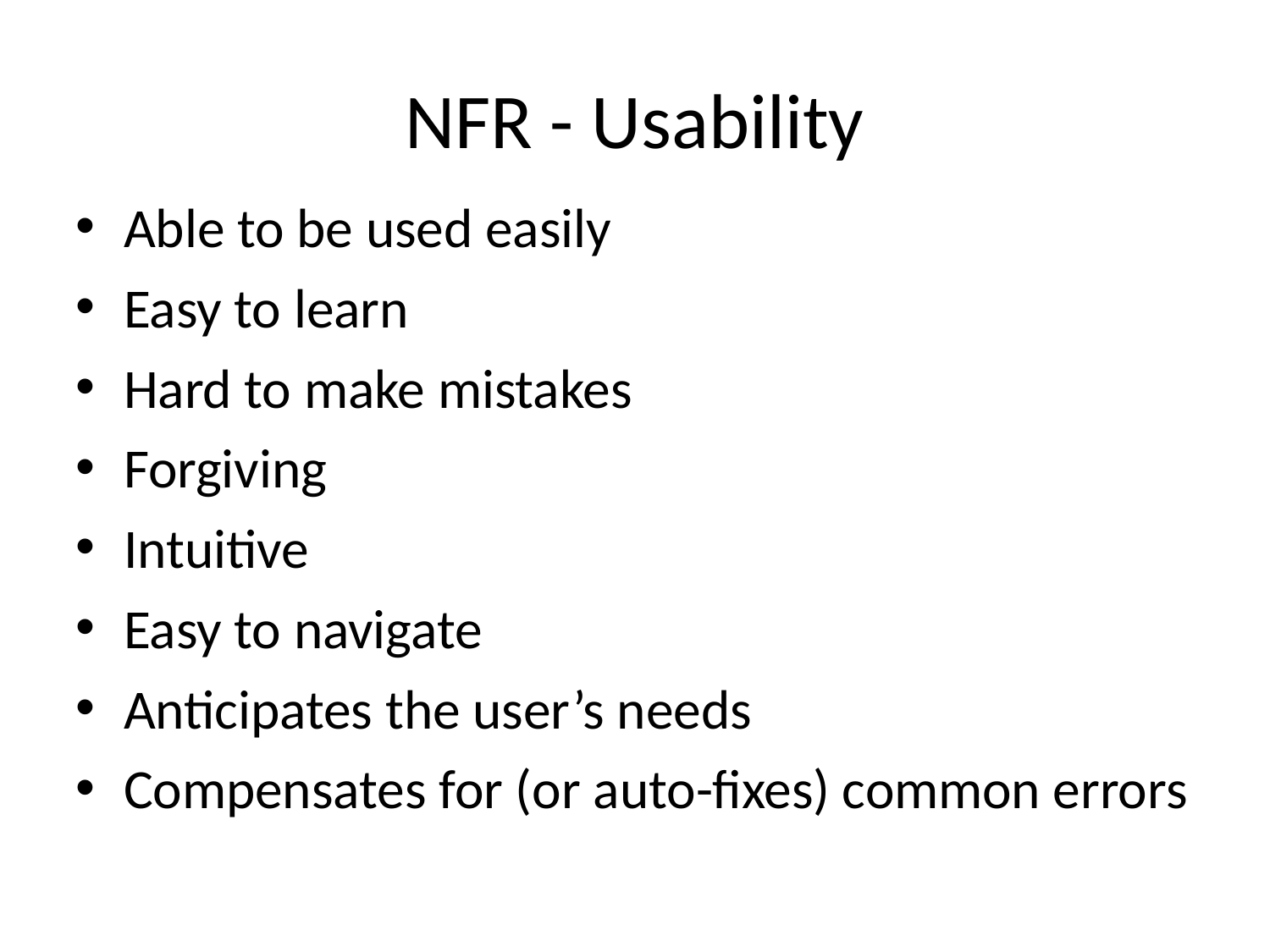

# NFR - Usability
Able to be used easily
Easy to learn
Hard to make mistakes
Forgiving
Intuitive
Easy to navigate
Anticipates the user’s needs
Compensates for (or auto-fixes) common errors